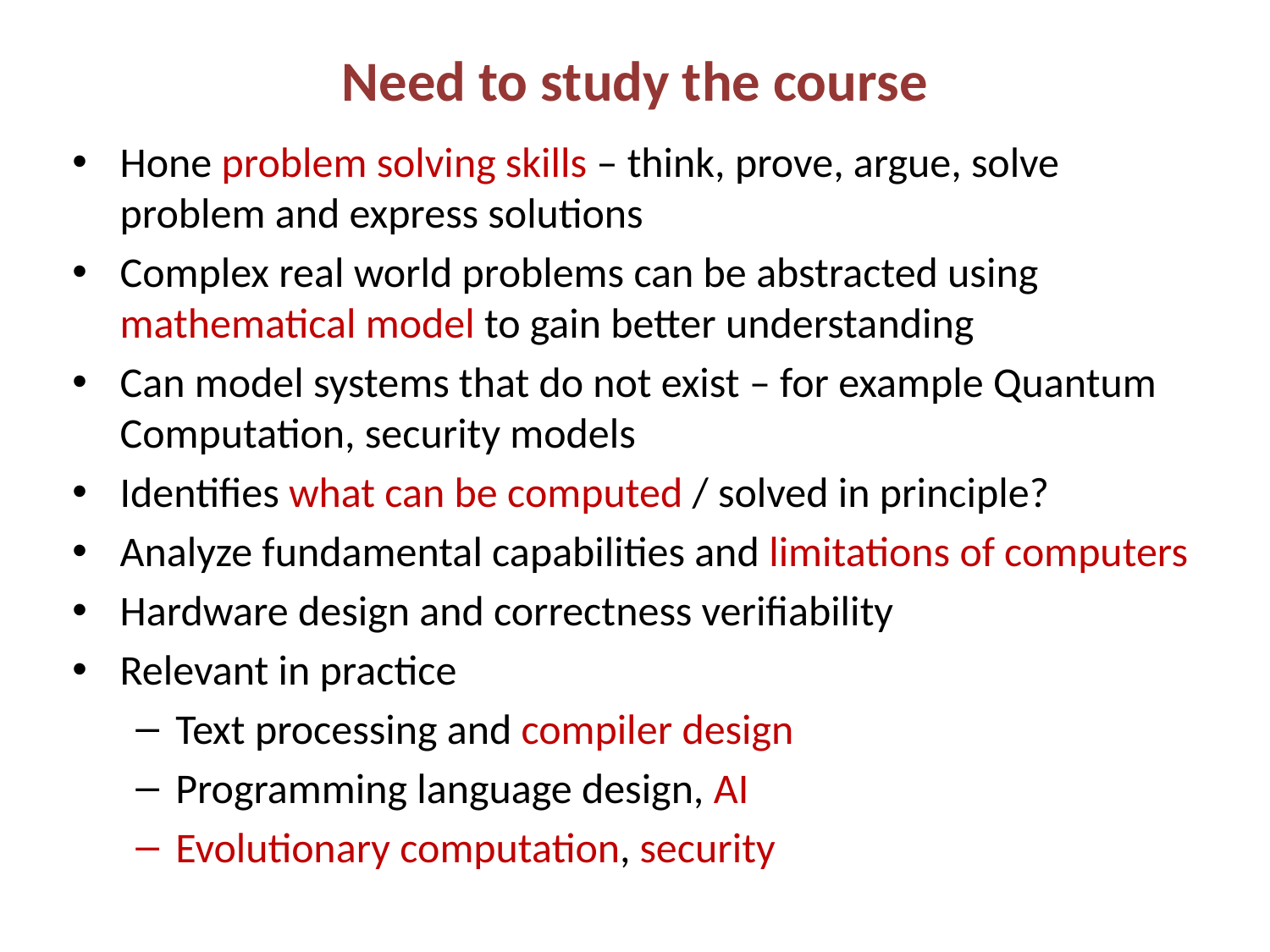

# Need to study the course
Hone problem solving skills – think, prove, argue, solve  problem and express solutions
Complex real world problems can be abstracted using mathematical model to gain better understanding
Can model systems that do not exist – for example Quantum Computation, security models
Identifies what can be computed / solved in principle?
Analyze fundamental capabilities and limitations of computers
Hardware design and correctness verifiability
Relevant in practice
Text processing and compiler design
Programming language design, AI
Evolutionary computation, security